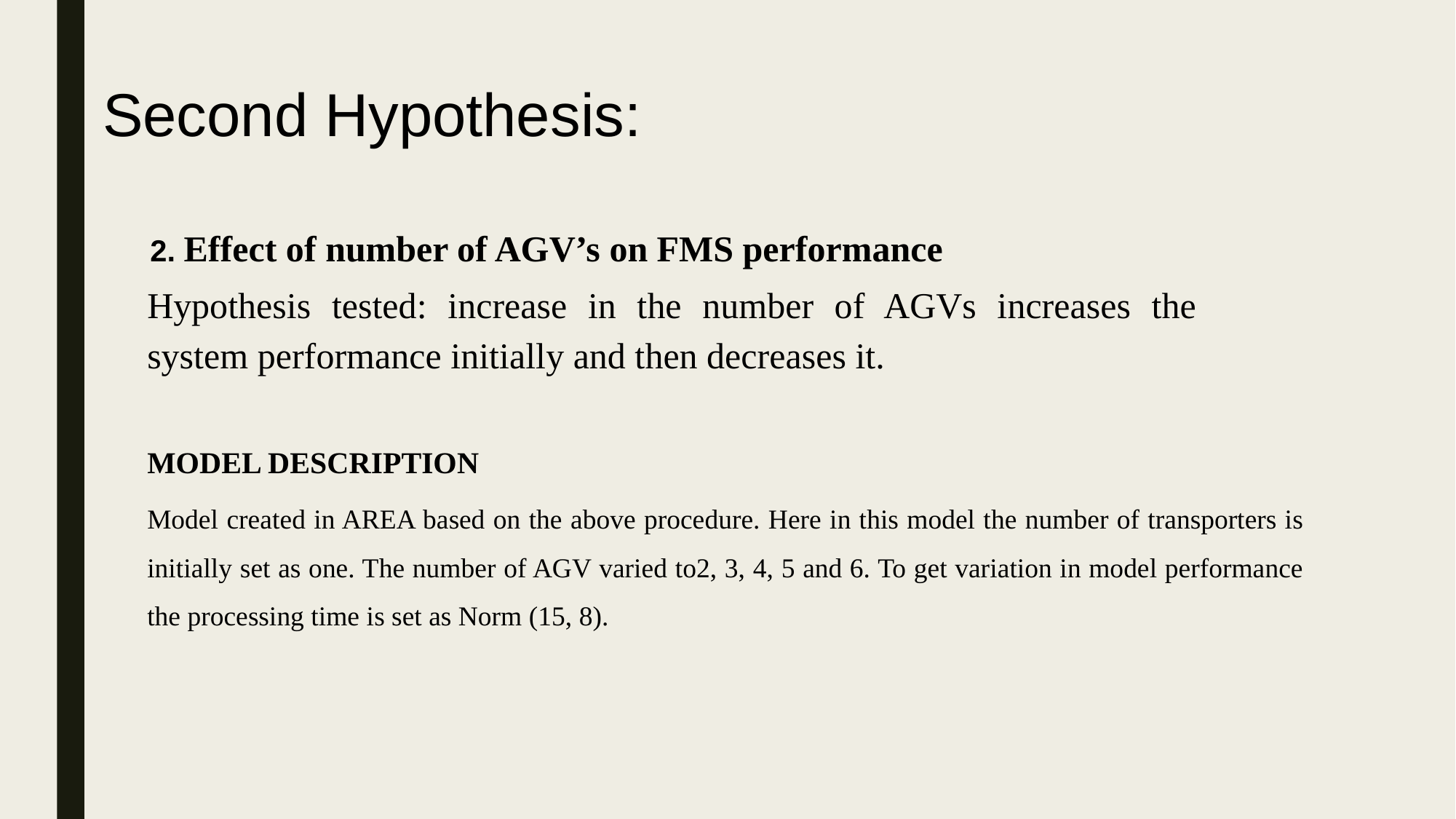

# Second Hypothesis:

2. Effect of number of AGV’s on FMS performance
Hypothesis tested: increase in the number of AGVs increases the system performance initially and then decreases it.

MODEL DESCRIPTION
Model created in AREA based on the above procedure. Here in this model the number of transporters is initially set as one. The number of AGV varied to2, 3, 4, 5 and 6. To get variation in model performance the processing time is set as Norm (15, 8).